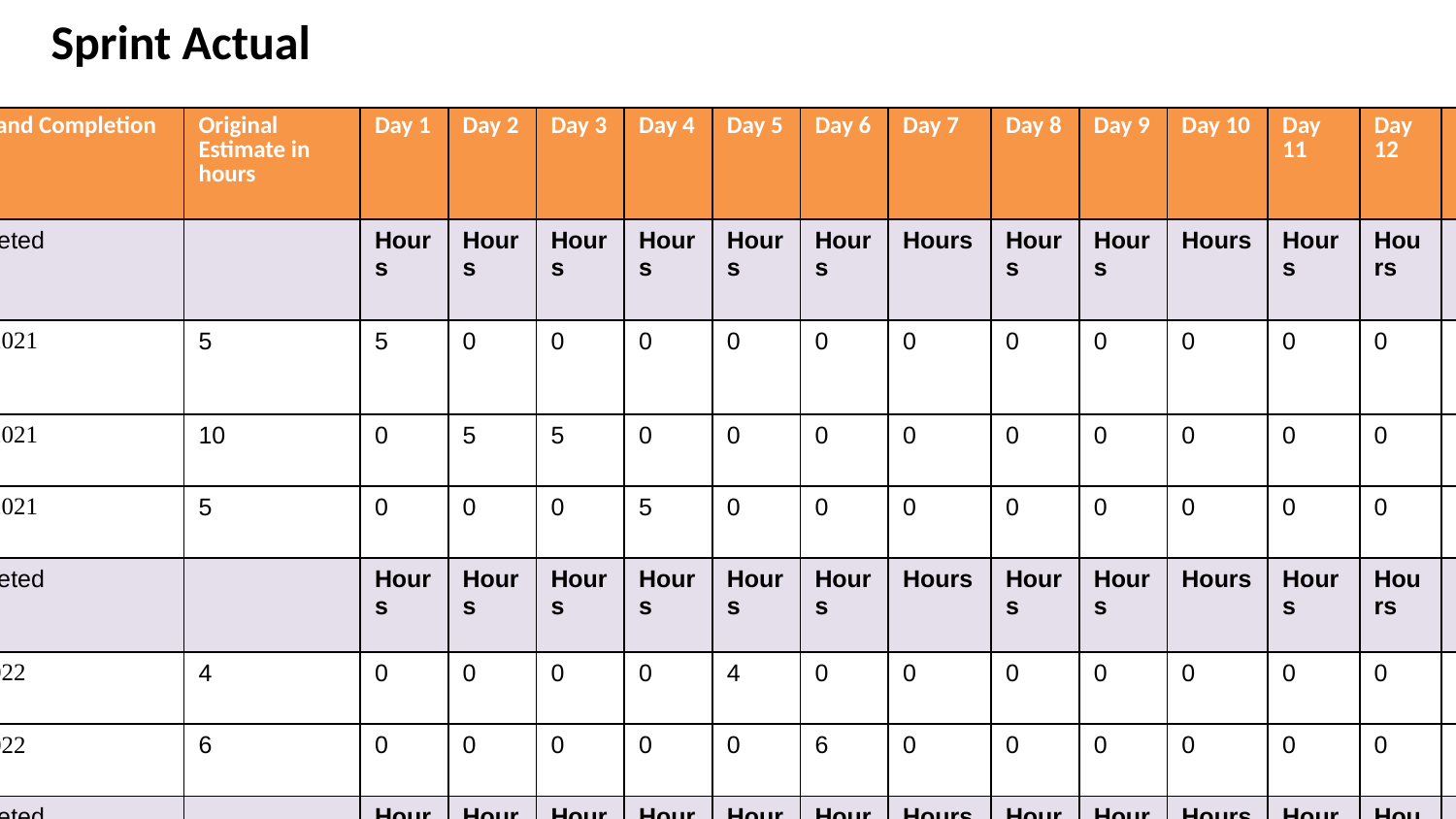

Sprint Actual
| Backlog Item | Status and Completion date | Original Estimate in hours | Day 1 | Day 2 | Day 3 | Day 4 | Day 5 | Day 6 | Day 7 | Day 8 | Day 9 | Day 10 | Day 11 | Day 12 | Day 13 | Day 14 |
| --- | --- | --- | --- | --- | --- | --- | --- | --- | --- | --- | --- | --- | --- | --- | --- | --- |
| User story #1,2,3 | Completed |  | Hours | Hours | Hours | Hours | Hours | Hours | Hours | Hours | Hours | Hours | Hours | Hours | Hours | Hours |
| Dtaset Collection | 27/12/2021 | 5 | 5 | 0 | 0 | 0 | 0 | 0 | 0 | 0 | 0 | 0 | 0 | 0 | 0 | 0 |
| Preprocessing | 29/12/2021 | 10 | 0 | 5 | 5 | 0 | 0 | 0 | 0 | 0 | 0 | 0 | 0 | 0 | 0 | 0 |
| Visualisation | 30/12/2021 | 5 | 0 | 0 | 0 | 5 | 0 | 0 | 0 | 0 | 0 | 0 | 0 | 0 | 0 | 0 |
| User story #4,5 | Completed |  | Hours | Hours | Hours | Hours | Hours | Hours | Hours | Hours | Hours | Hours | Hours | Hours | Hours | Hours |
| Split the Data | 22/1/2022 | 4 | 0 | 0 | 0 | 0 | 4 | 0 | 0 | 0 | 0 | 0 | 0 | 0 | 0 | 0 |
| Train the Data | 24/1/2022 | 6 | 0 | 0 | 0 | 0 | 0 | 6 | 0 | 0 | 0 | 0 | 0 | 0 | 0 | 0 |
| User story #6 | Completed |  | Hours | Hours | Hours | Hours | Hours | Hours | Hours | Hours | Hours | Hours | Hours | Hours | Hours | Hours |
| UI Designing | 29/01/2022 | 10 | 0 | 0 | 0 | 0 | 0 | 0 | 0 | 1 | 3 | 3 | 3 | 0 | 0 | 0 |
| User story #7,8 | Completed |  | Hours | Hours | Hours | Hours | Hours | Hours | Hours | Hours | Hours | Hours | Hours | Hours | Hours | Hours |
| Testing & collect input from user | 06/02/2022 | 4 | 0 | 0 | 0 | 0 | 0 | 0 | 0 | 0 | 0 | 0 | 0 | 2 | 2 | 0 |
| Generate Result | 12/02/2022 | 6 | 0 | 0 | 0 | 0 | 0 | 0 | 0 | 0 | 0 | 0 | 0 | 0 | 0 | 6 |
| Total |  | 50 | 5 | 5 | 5 | 5 | 4 | 6 | 0 | 1 | 3 | 3 | 3 | 2 | 2 | 6 |